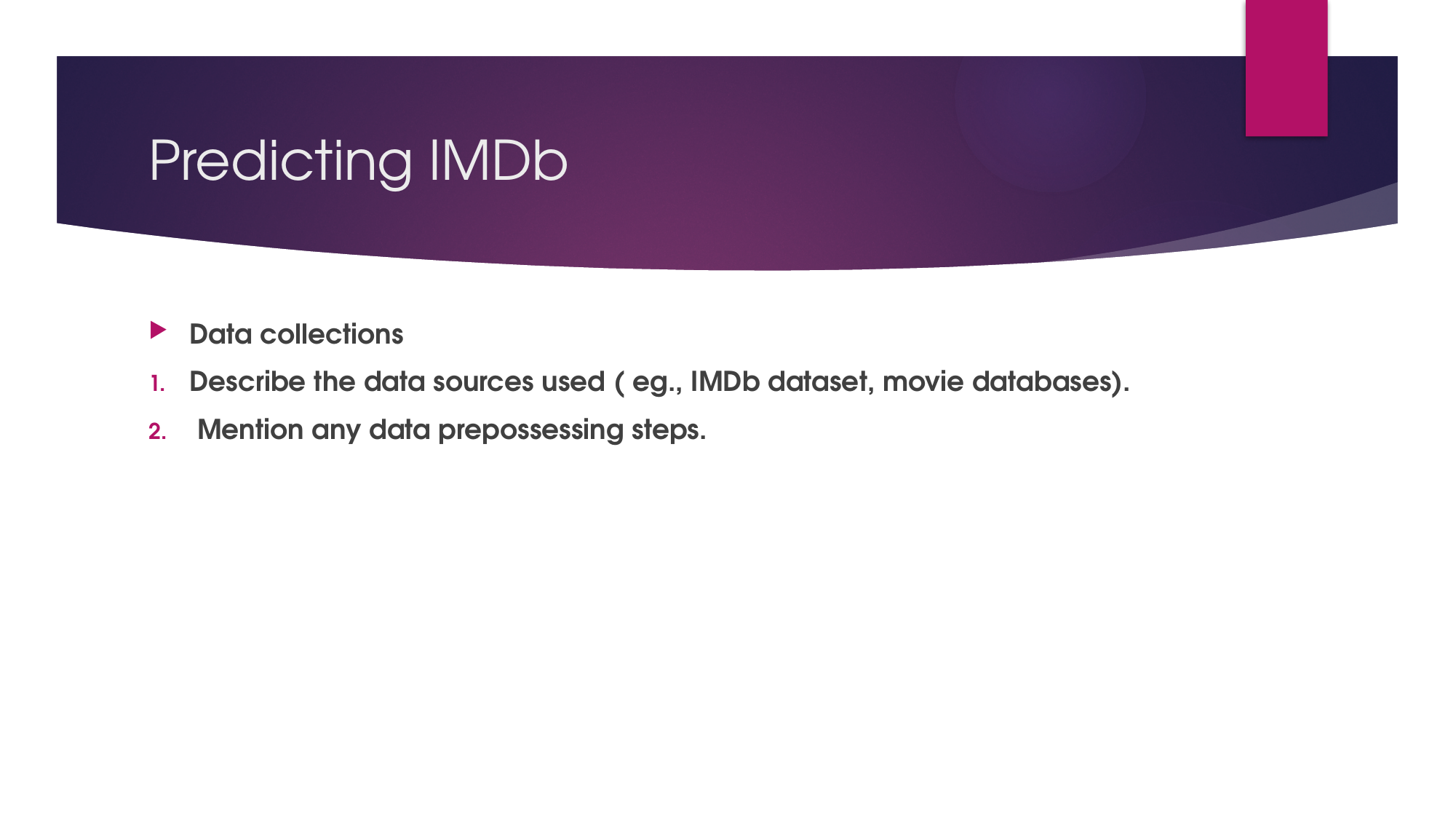

# Predicting IMDb
Data collections
Describe the data sources used ( eg., IMDb dataset, movie databases).
 Mention any data prepossessing steps.